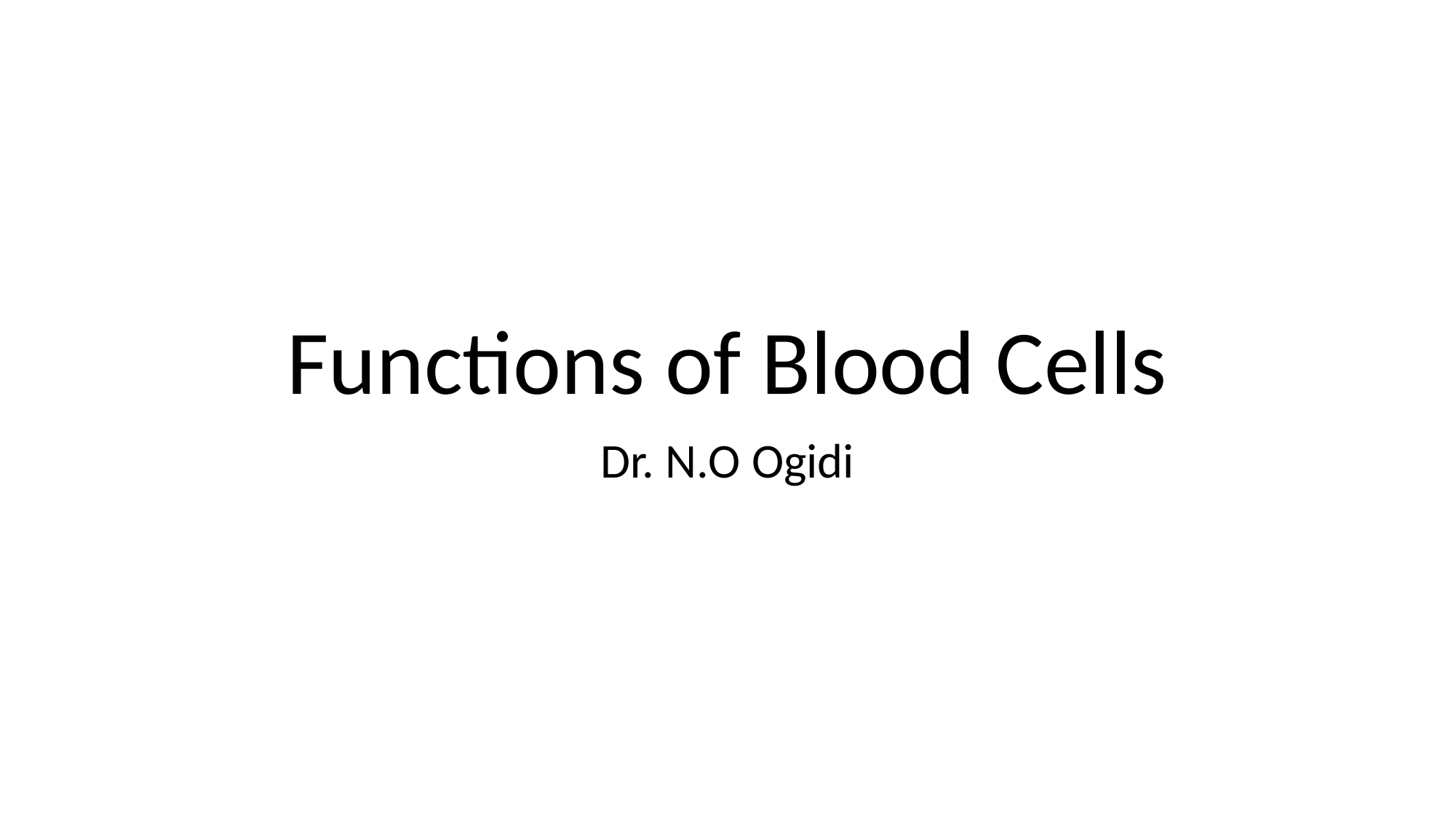

# Functions of Blood Cells
Dr. N.O Ogidi